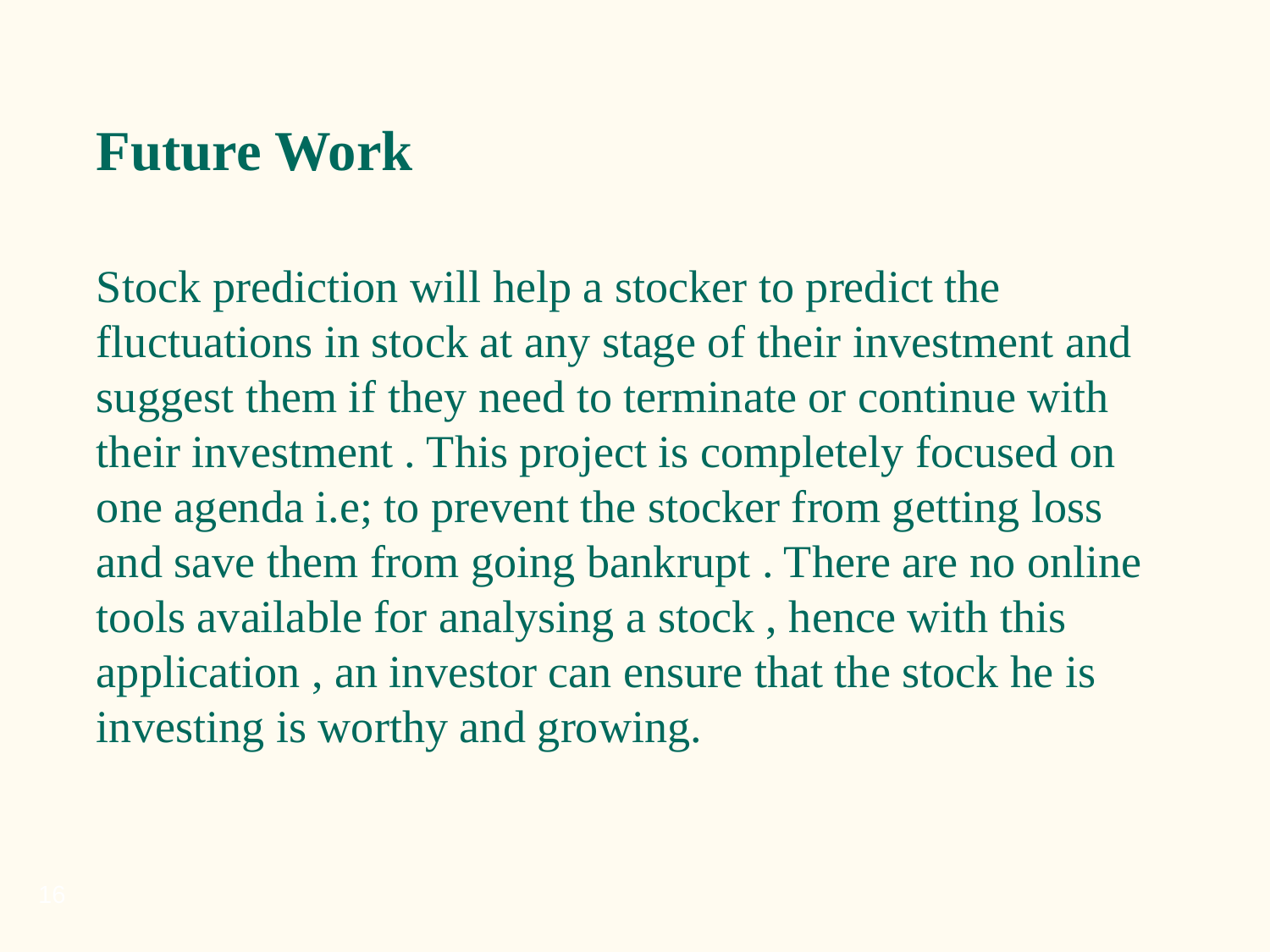

# Future Work
Stock prediction will help a stocker to predict the fluctuations in stock at any stage of their investment and suggest them if they need to terminate or continue with their investment . This project is completely focused on one agenda i.e; to prevent the stocker from getting loss and save them from going bankrupt . There are no online tools available for analysing a stock , hence with this application , an investor can ensure that the stock he is investing is worthy and growing.
16